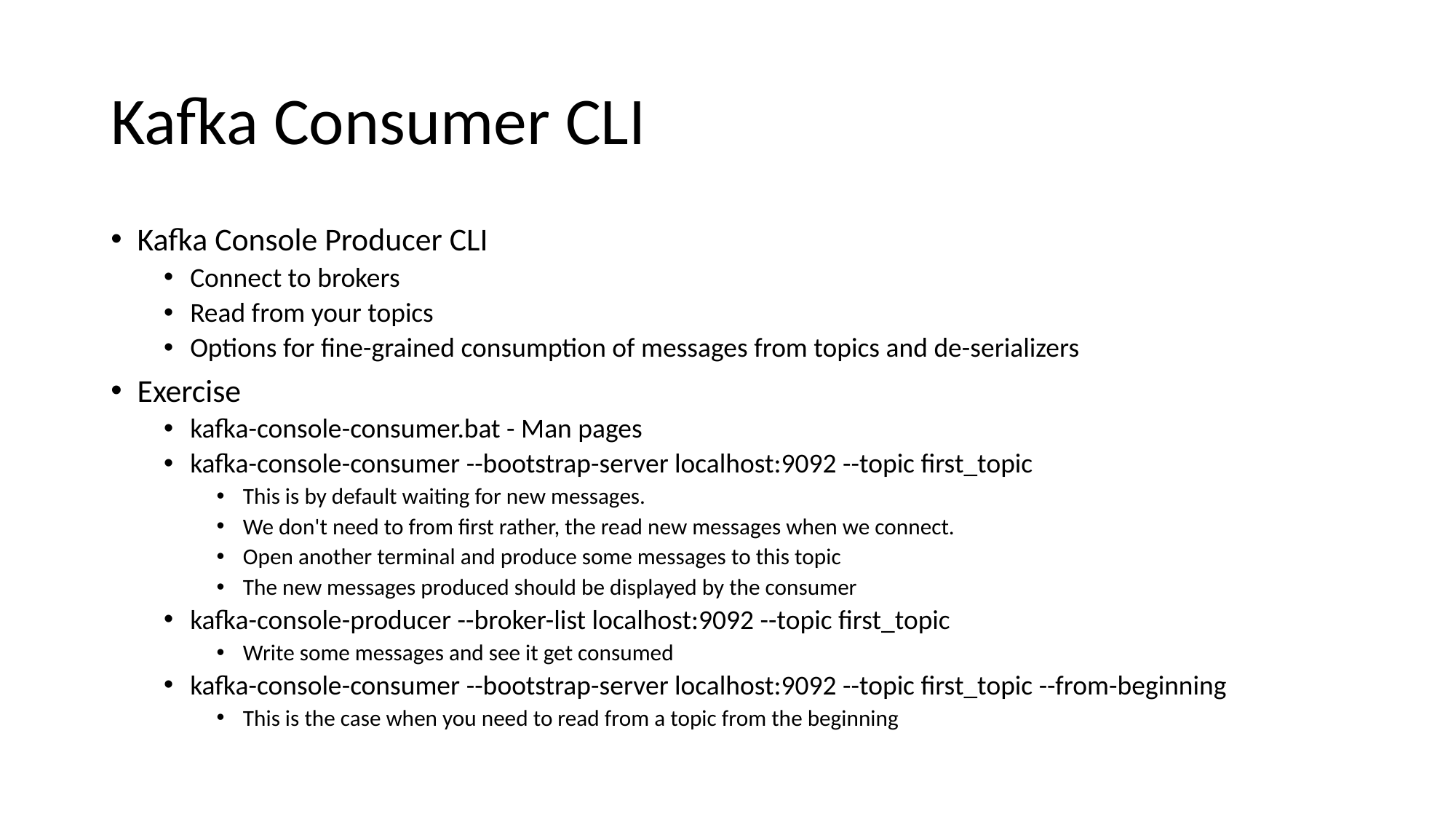

# Kafka Consumer CLI
Kafka Console Producer CLI
Connect to brokers
Read from your topics
Options for fine-grained consumption of messages from topics and de-serializers
Exercise
kafka-console-consumer.bat - Man pages
kafka-console-consumer --bootstrap-server localhost:9092 --topic first_topic
This is by default waiting for new messages.
We don't need to from first rather, the read new messages when we connect.
Open another terminal and produce some messages to this topic
The new messages produced should be displayed by the consumer
kafka-console-producer --broker-list localhost:9092 --topic first_topic
Write some messages and see it get consumed
kafka-console-consumer --bootstrap-server localhost:9092 --topic first_topic --from-beginning
This is the case when you need to read from a topic from the beginning